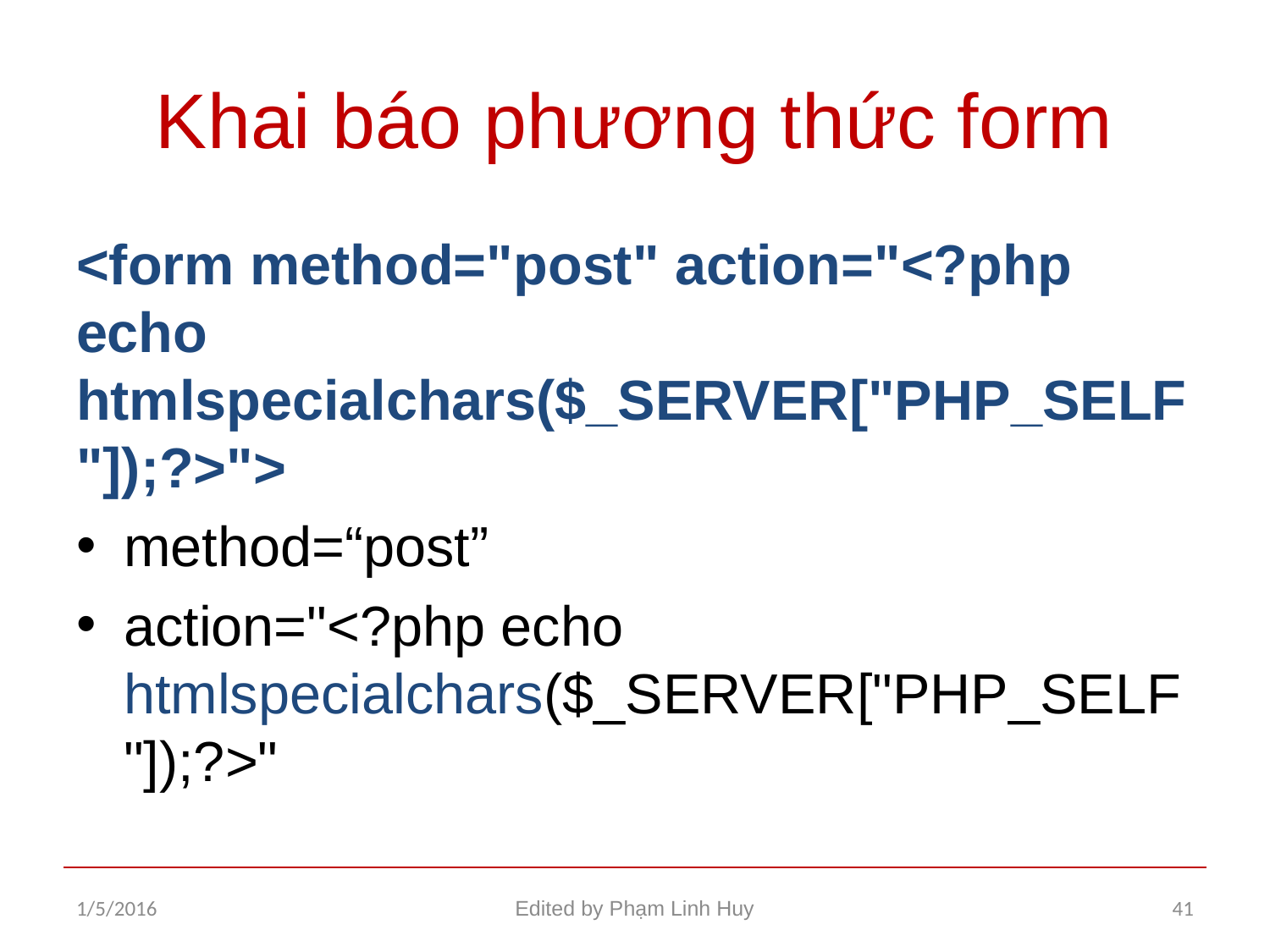

# Khai báo phương thức form
<form method="post" action="<?php echo htmlspecialchars($_SERVER["PHP_SELF"]);?>">
method=“post”
action="<?php echo htmlspecialchars($_SERVER["PHP_SELF"]);?>"
1/5/2016
Edited by Phạm Linh Huy
41